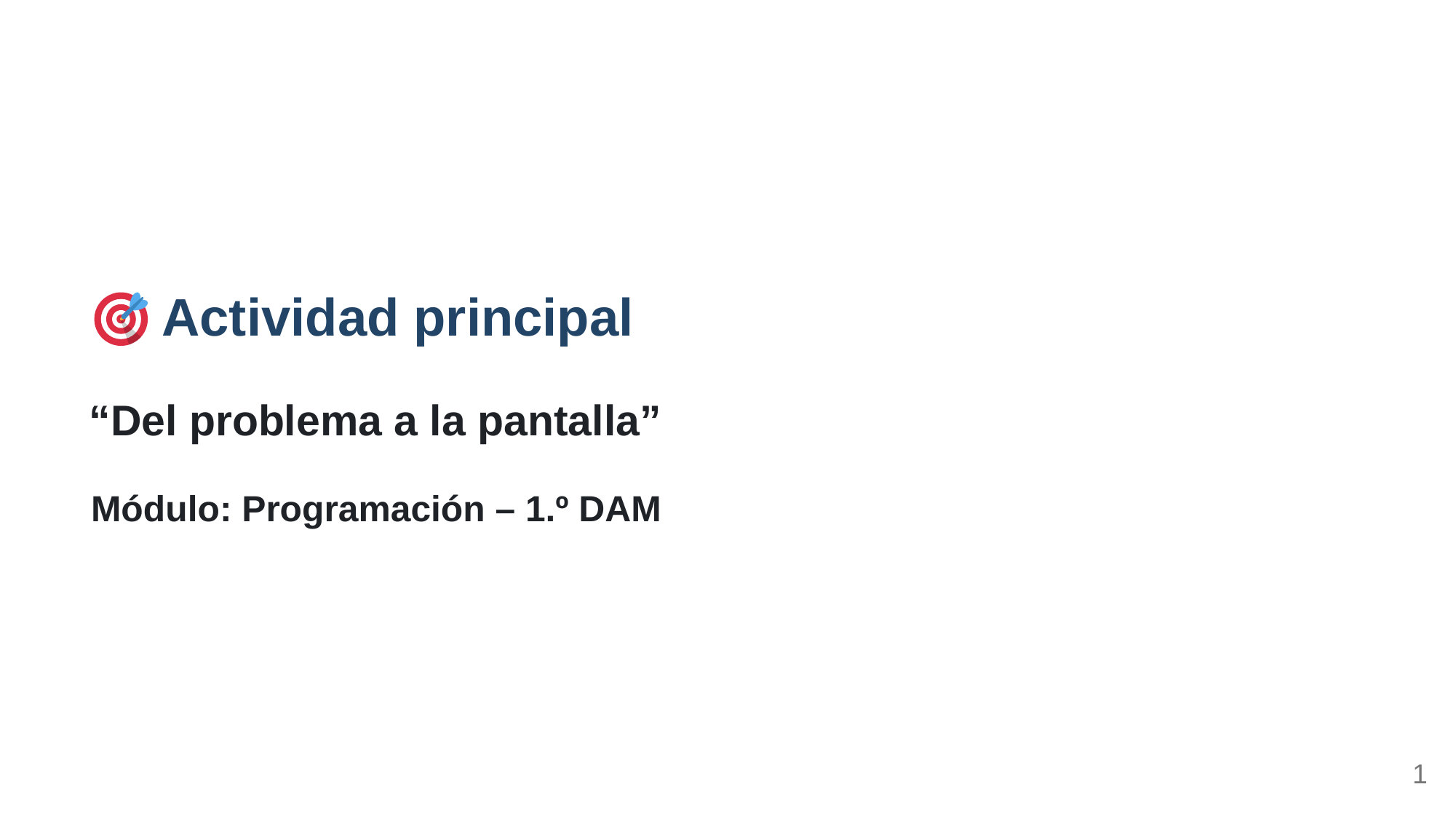

Actividad principal

“Del problema a la pantalla”
Módulo: Programación – 1.º DAM
1